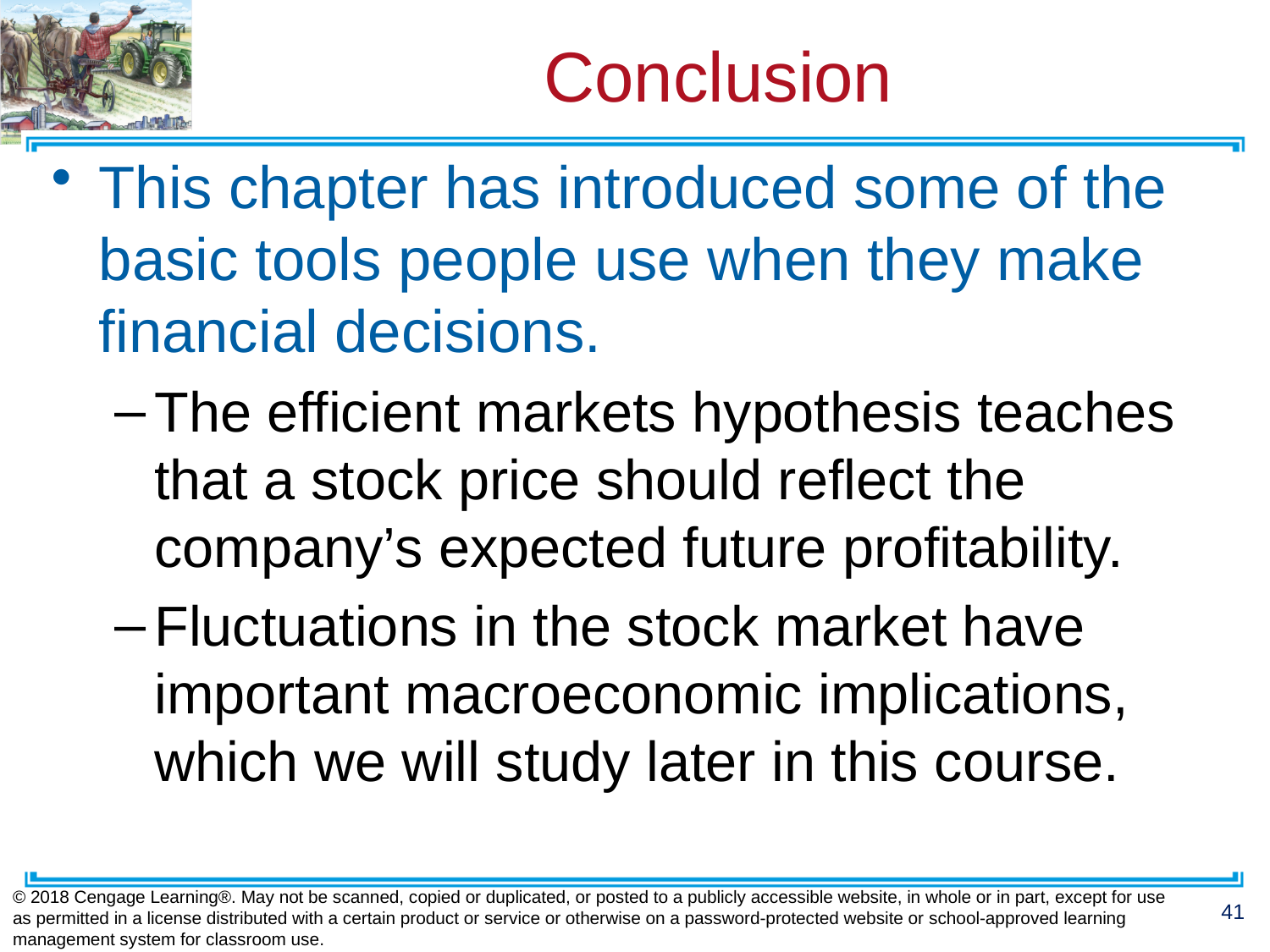

# Conclusion
This chapter has introduced some of the basic tools people use when they make financial decisions.
The efficient markets hypothesis teaches that a stock price should reflect the company’s expected future profitability.
Fluctuations in the stock market have important macroeconomic implications, which we will study later in this course.
© 2018 Cengage Learning®. May not be scanned, copied or duplicated, or posted to a publicly accessible website, in whole or in part, except for use as permitted in a license distributed with a certain product or service or otherwise on a password-protected website or school-approved learning management system for classroom use.
41